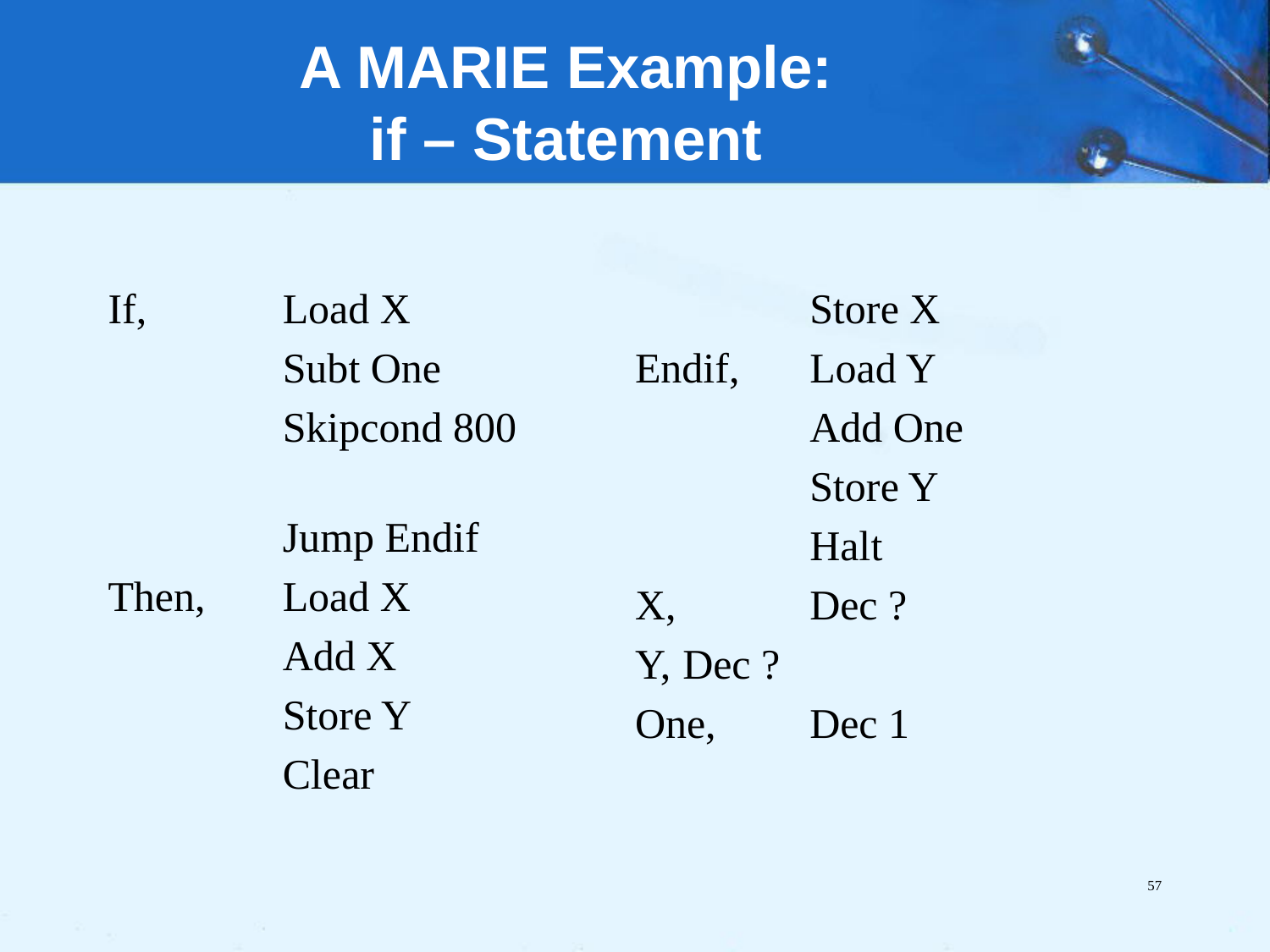

# A MARIE Example: if – Statement
If, 	Load X
		Subt One
		Skipcond 800
		Jump Endif
Then, 	Load X
		Add X
		Store Y
		Clear
		Store X
Endif, 	Load Y
		Add One
		Store Y
		Halt
X, 	Dec ?
Y, 	Dec ?
One, 	Dec 1
57